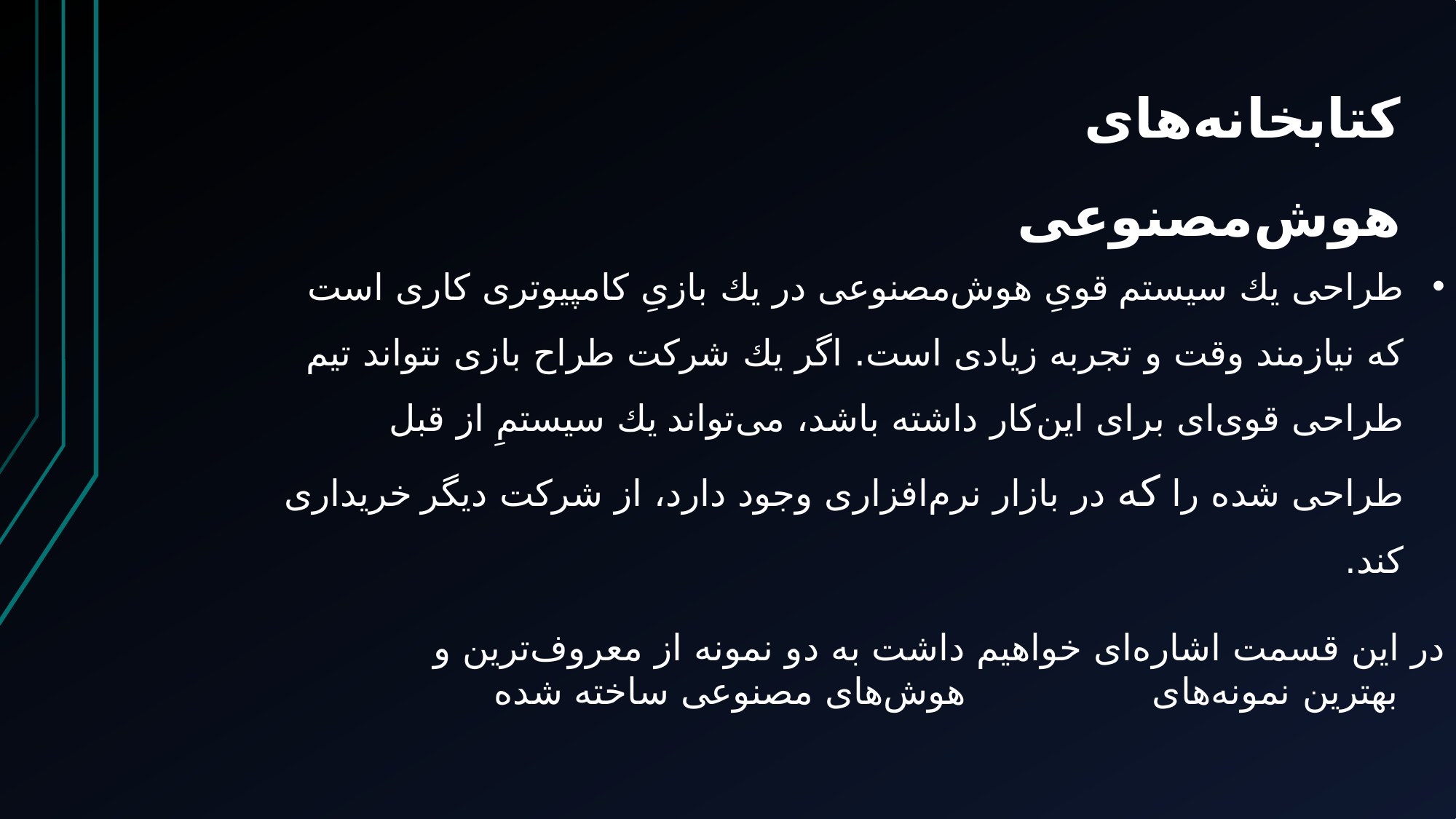

كتابخانه‌های هوش‌مصنوعی
طراحی یك سیستم قویِ هوش‌مصنوعی در یك بازیِ كامپیوتری كاری است كه نیازمند وقت و تجربه زیادی است. اگر یك شركت طراح بازی نتواند تیم طراحی قوی‌ای برای این‌كار داشته باشد، می‌تواند یك سیستمِ از قبل طراحی شده را كه در بازار نرم‌افزاری وجود دارد، از شركت دیگر خریداری كند.

     در این قسمت اشاره‌ای خواهیم داشت به دو نمونه از معروف‌ترین و بهترین نمونه‌های                هوش‌های مصنوعی ساخته شده